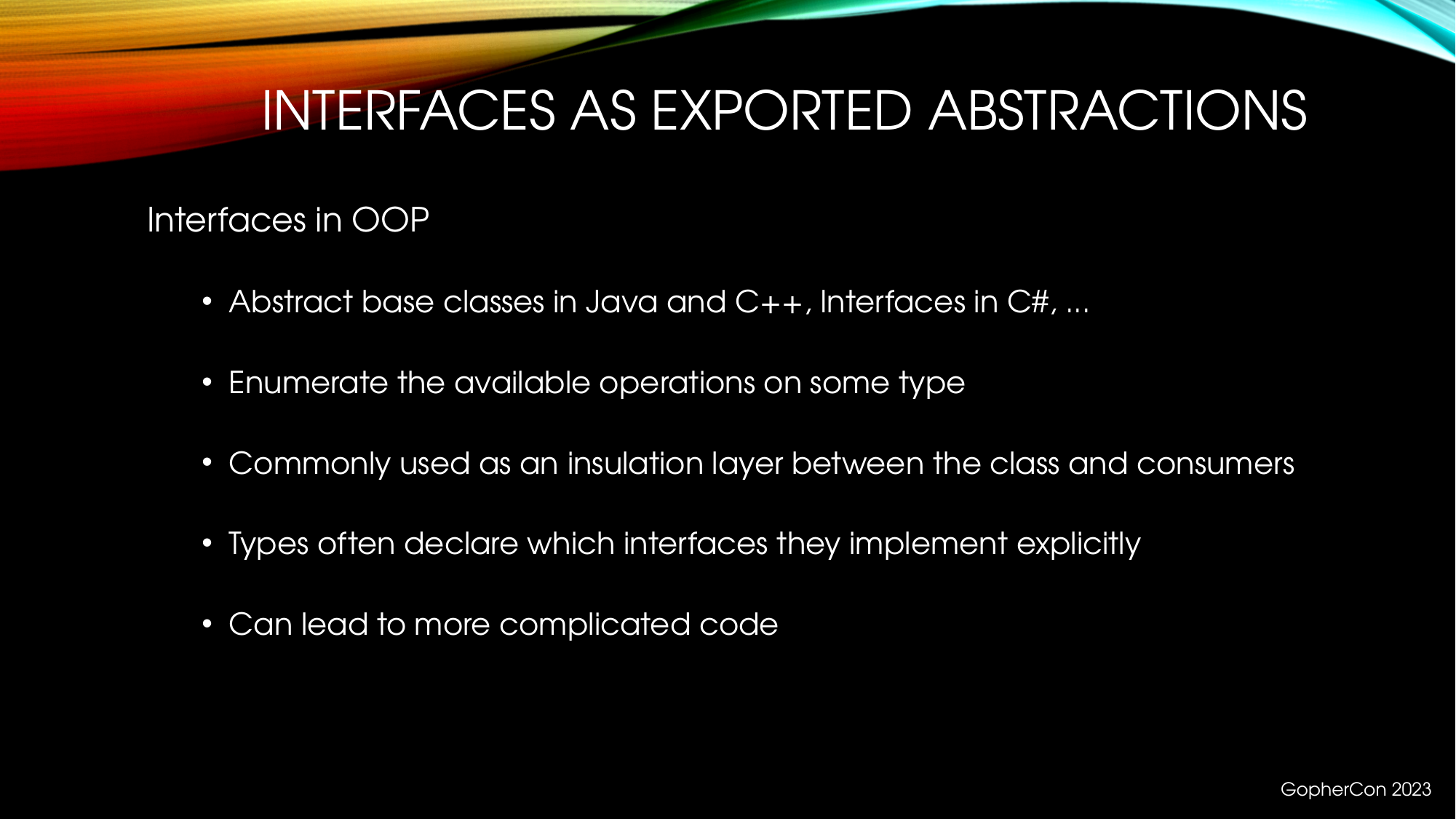

# Interfaces as exported abstractions
Interfaces in OOP
Abstract base classes in Java and C++, Interfaces in C#, ...
Enumerate the available operations on some type
Commonly used as an insulation layer between the class and consumers
Types often declare which interfaces they implement explicitly
Can lead to more complicated code
GopherCon 2023